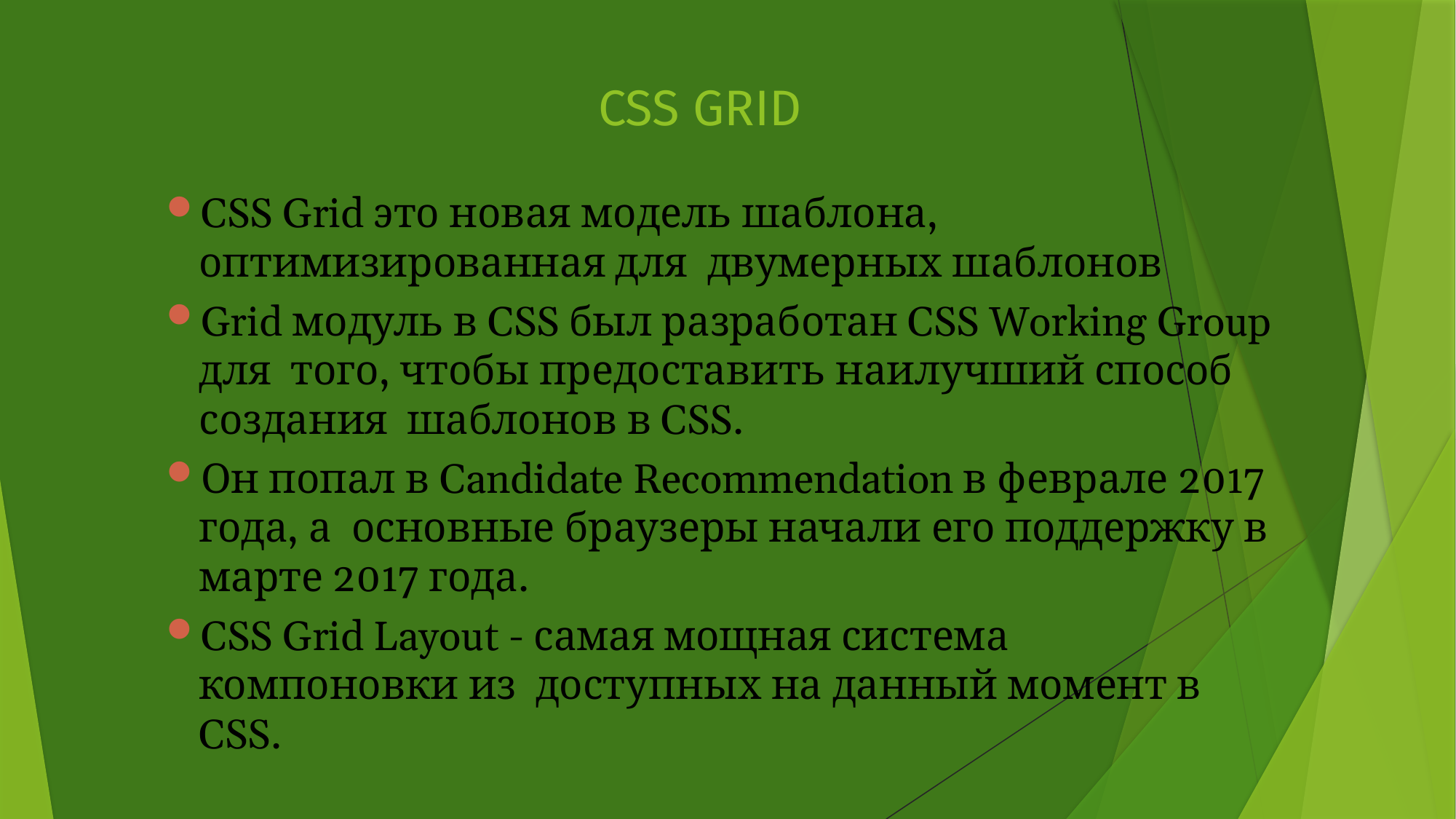

# CSS GRID
CSS Grid это новая модель шаблона, оптимизированная для  двумерных шаблонов
Grid модуль в CSS был разработан CSS Working Group для  того, чтобы предоставить наилучший способ создания  шаблонов в CSS.
Он попал в Candidate Recommendation в феврале 2017 года, а  основные браузеры начали его поддержку в марте 2017 года.
CSS Grid Layout - самая мощная система компоновки из  доступных на данный момент в CSS.